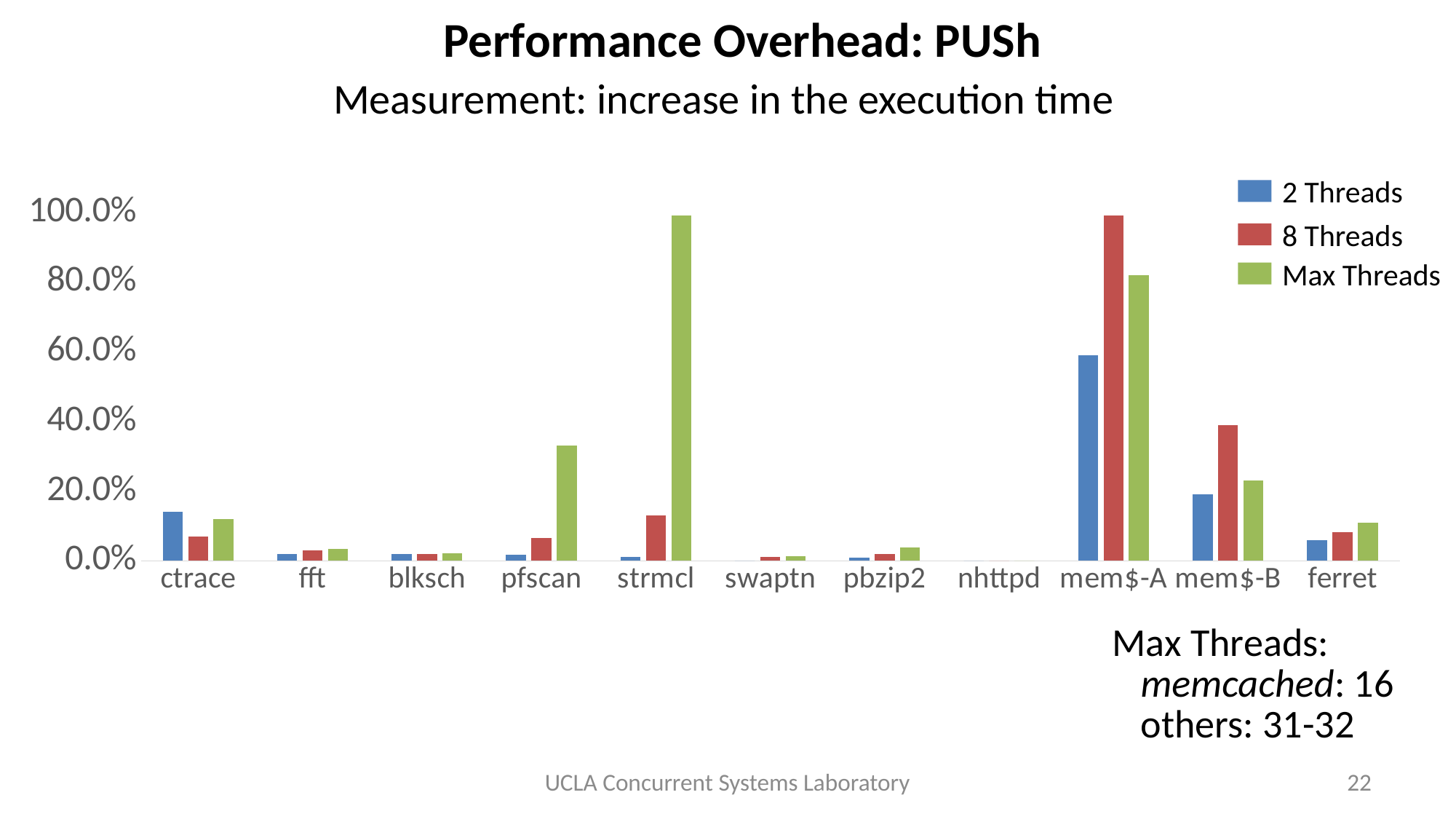

# Performance Overhead: PUSh
Measurement: increase in the execution time
2 Threads

### Chart

| Category | 2 threads | 8 threads | 32 threads |
|---|---|---|---|
| ctrace | 0.14 | 0.07 | 0.12 |
| fft | 0.019 | 0.03 | 0.033 |
| blksch | 0.019 | 0.02 | 0.021 |
| pfscan | 0.017 | 0.065 | 0.33 |
| strmcl | 0.012 | 0.13 | 0.99 |
| swaptn | 0.0 | 0.011 | 0.014 |
| pbzip2 | 0.008 | 0.019 | 0.039 |
| nhttpd | 0.0 | 0.0 | 0.0 |
| mem$-A | 0.59 | 0.99 | 0.82 |
| mem$-B | 0.19 | 0.39 | 0.23 |
| ferret | 0.06 | 0.082 | 0.11 |
8 Threads

Max Threads

Max Threads:
memcached: 16
others: 31-32
UCLA Concurrent Systems Laboratory
22